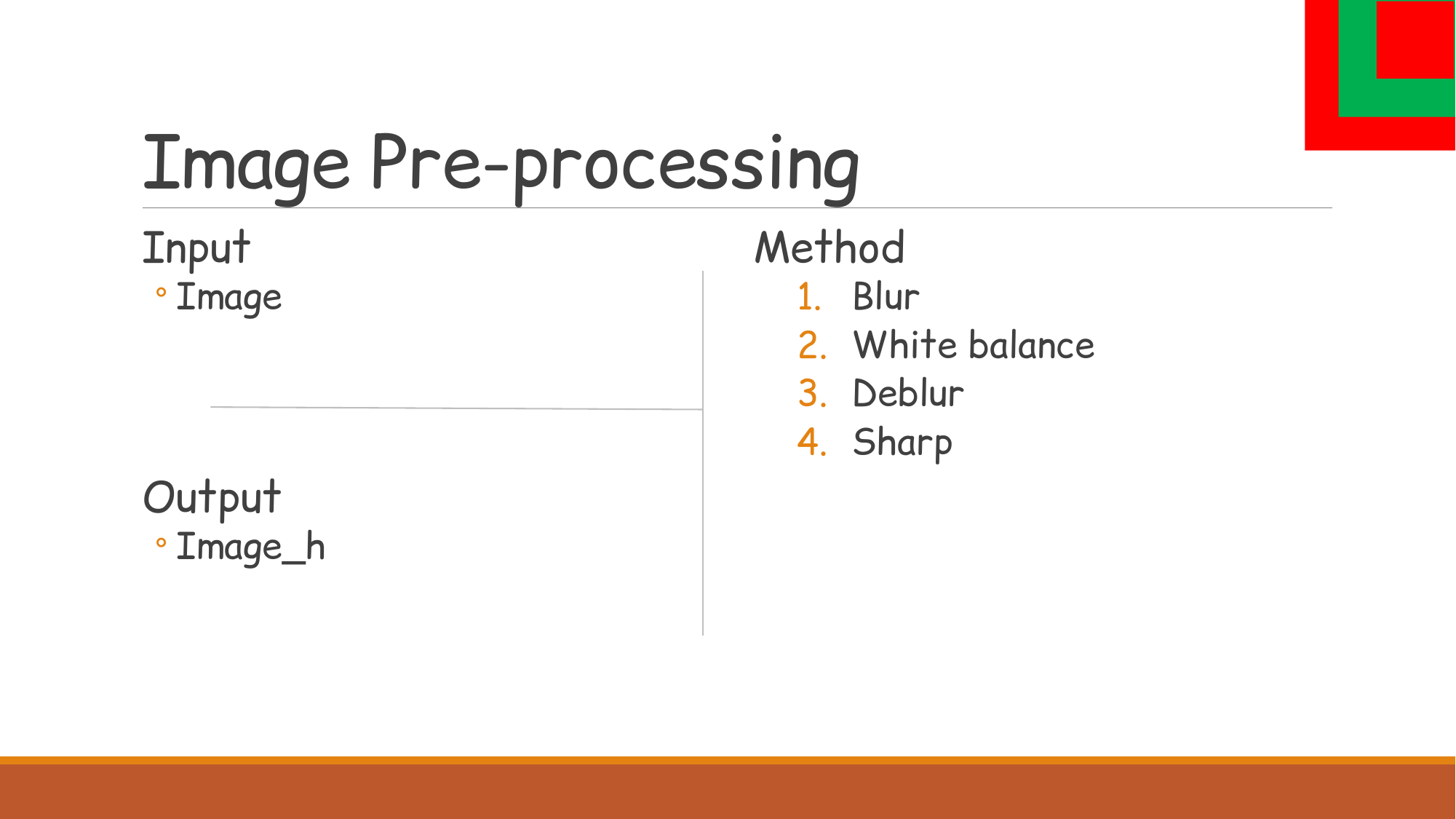

# Image Pre-processing
Input
Image

Output
Image_h
Method
Blur
White balance
Deblur
Sharp